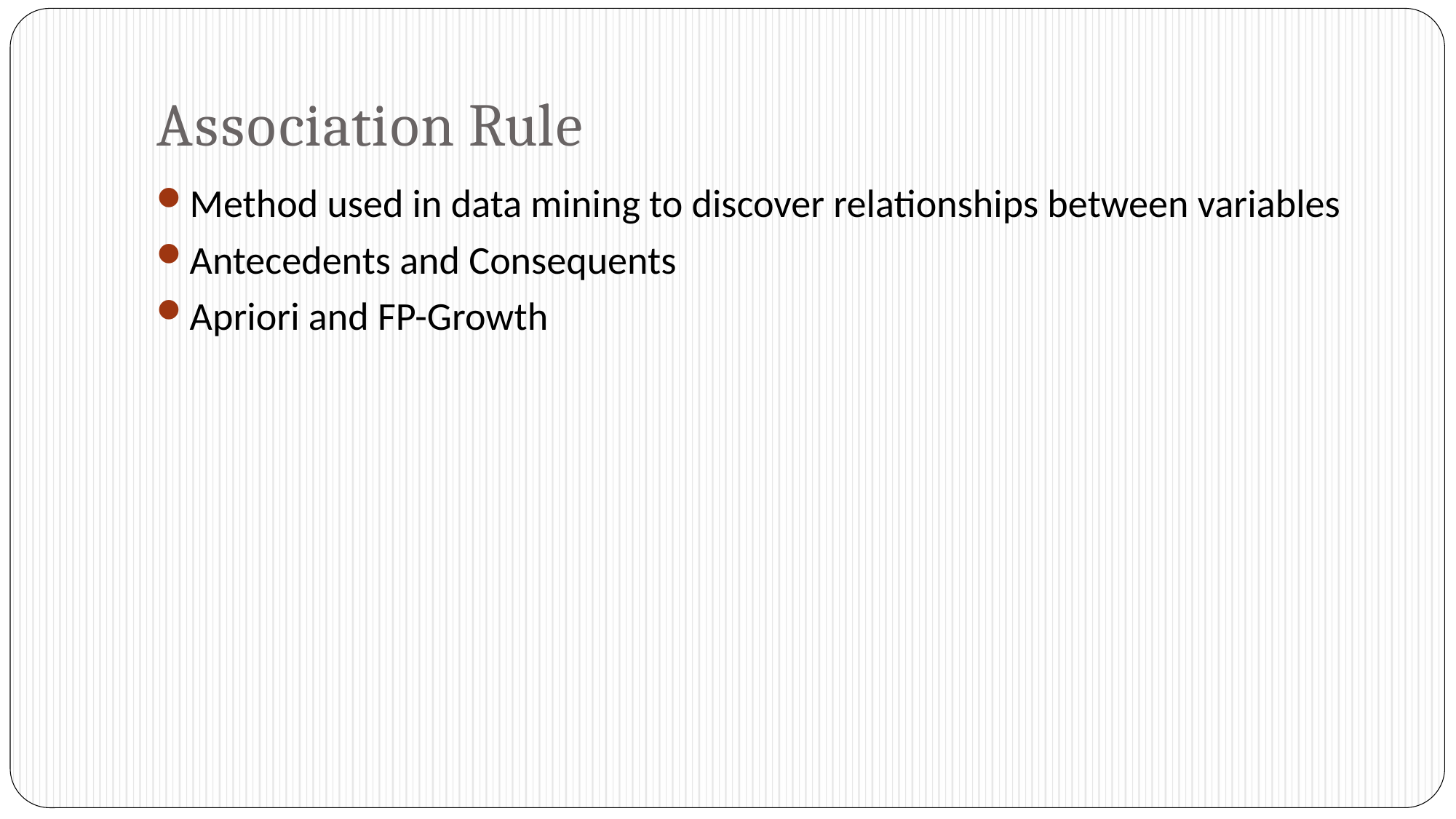

# Association Rule
Method used in data mining to discover relationships between variables
Antecedents and Consequents
Apriori and FP-Growth